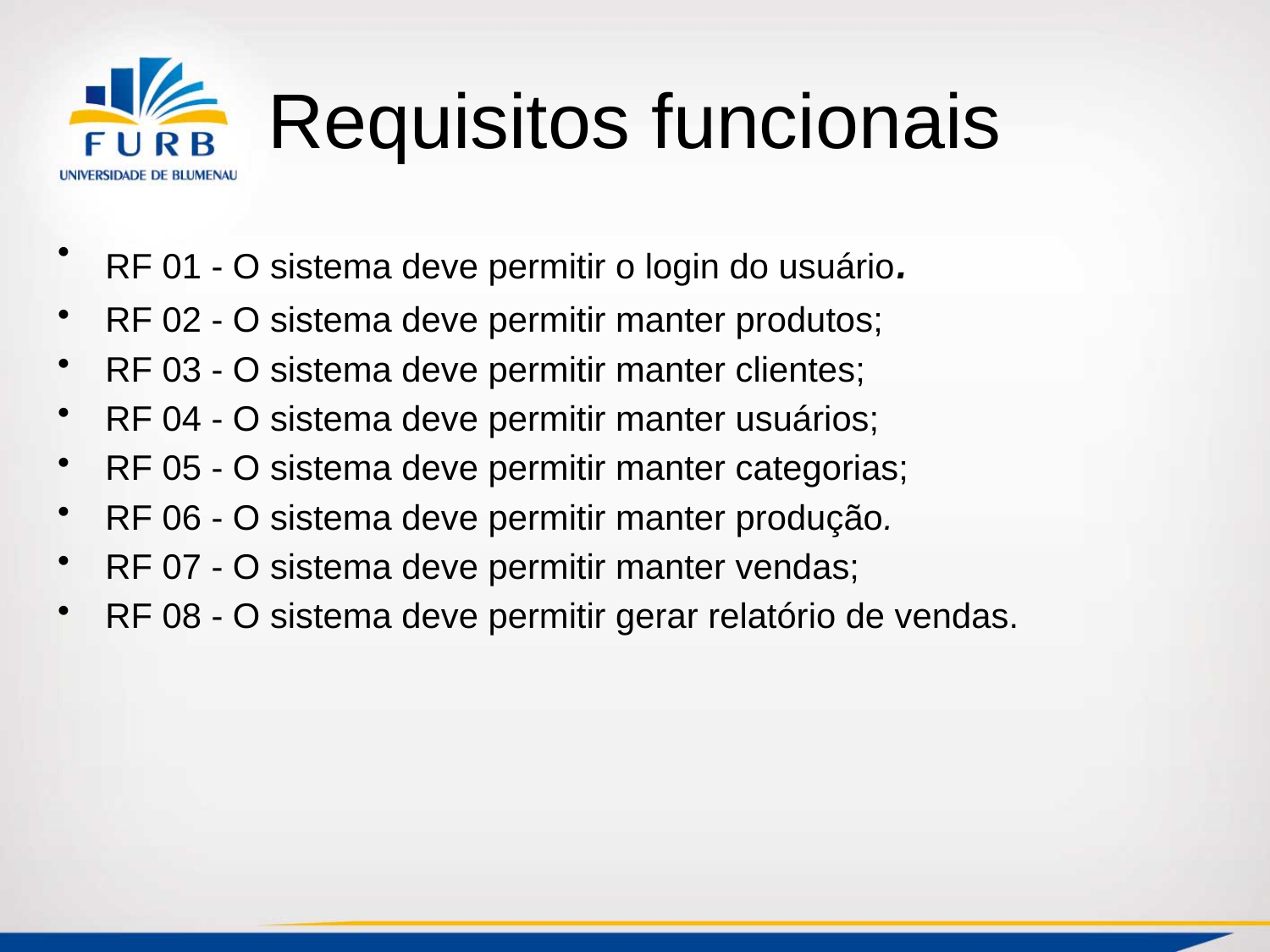

# Requisitos funcionais
RF 01 - O sistema deve permitir o login do usuário.
RF 02 - O sistema deve permitir manter produtos;
RF 03 - O sistema deve permitir manter clientes;
RF 04 - O sistema deve permitir manter usuários;
RF 05 - O sistema deve permitir manter categorias;
RF 06 - O sistema deve permitir manter produção.
RF 07 - O sistema deve permitir manter vendas;
RF 08 - O sistema deve permitir gerar relatório de vendas.